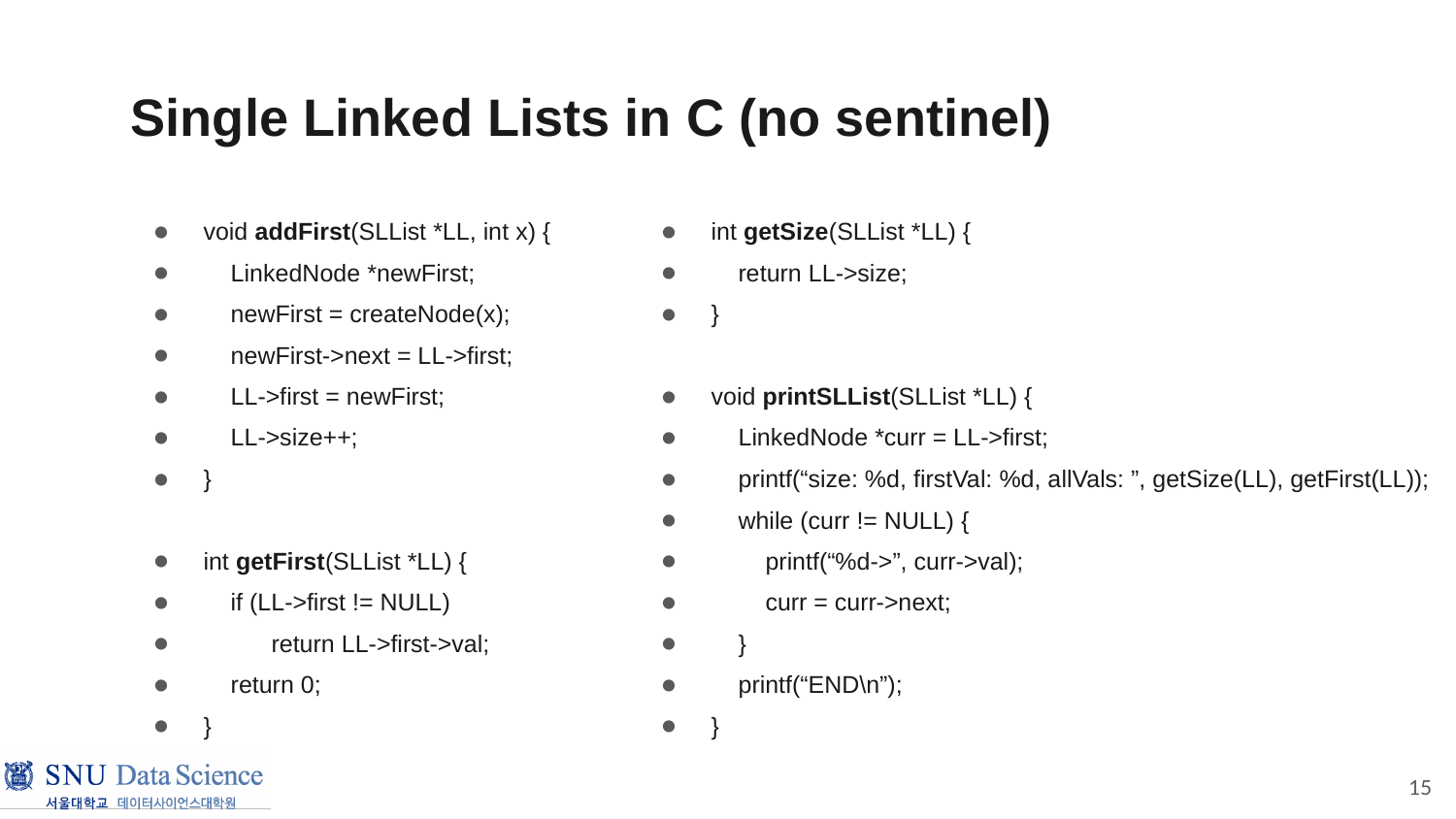

# Single Linked Lists in C (no sentinel)
void addFirst(SLList *LL, int x) {
    LinkedNode *newFirst;
    newFirst = createNode(x);
    newFirst->next = LL->first;
    LL->first = newFirst;
    LL->size++;
}

int getFirst(SLList *LL) {
    if (LL->first != NULL)
          return LL->first->val;
    return 0;
}

int getSize(SLList *LL) {
    return LL->size;
}

void printSLList(SLList *LL) {
    LinkedNode *curr = LL->first;
    printf(“size: %d, firstVal: %d, allVals: ”, getSize(LL), getFirst(LL));
    while (curr != NULL) {
        printf(“%d->”, curr->val);
        curr = curr->next;
    }
    printf(“END\n”);
}
15